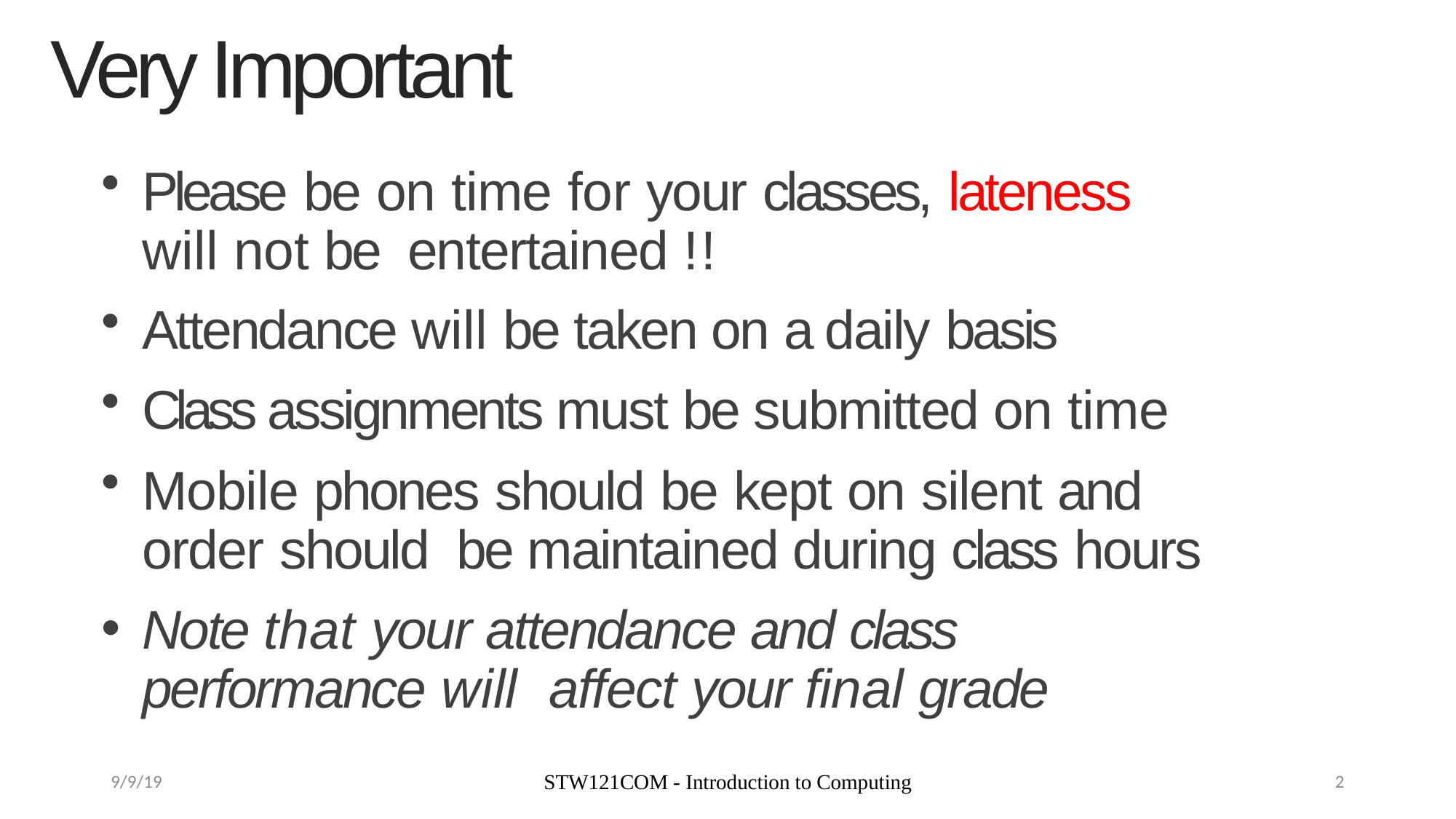

Very Important
Please be on time for your classes, lateness will not be  entertained !!
Attendance will be taken on a daily basis
Class assignments must be submitted on time
Mobile phones should be kept on silent and order should  be maintained during class hours
Note that your attendance and class performance will  affect your final grade
9/9/19
STW121COM - Introduction to Computing
2